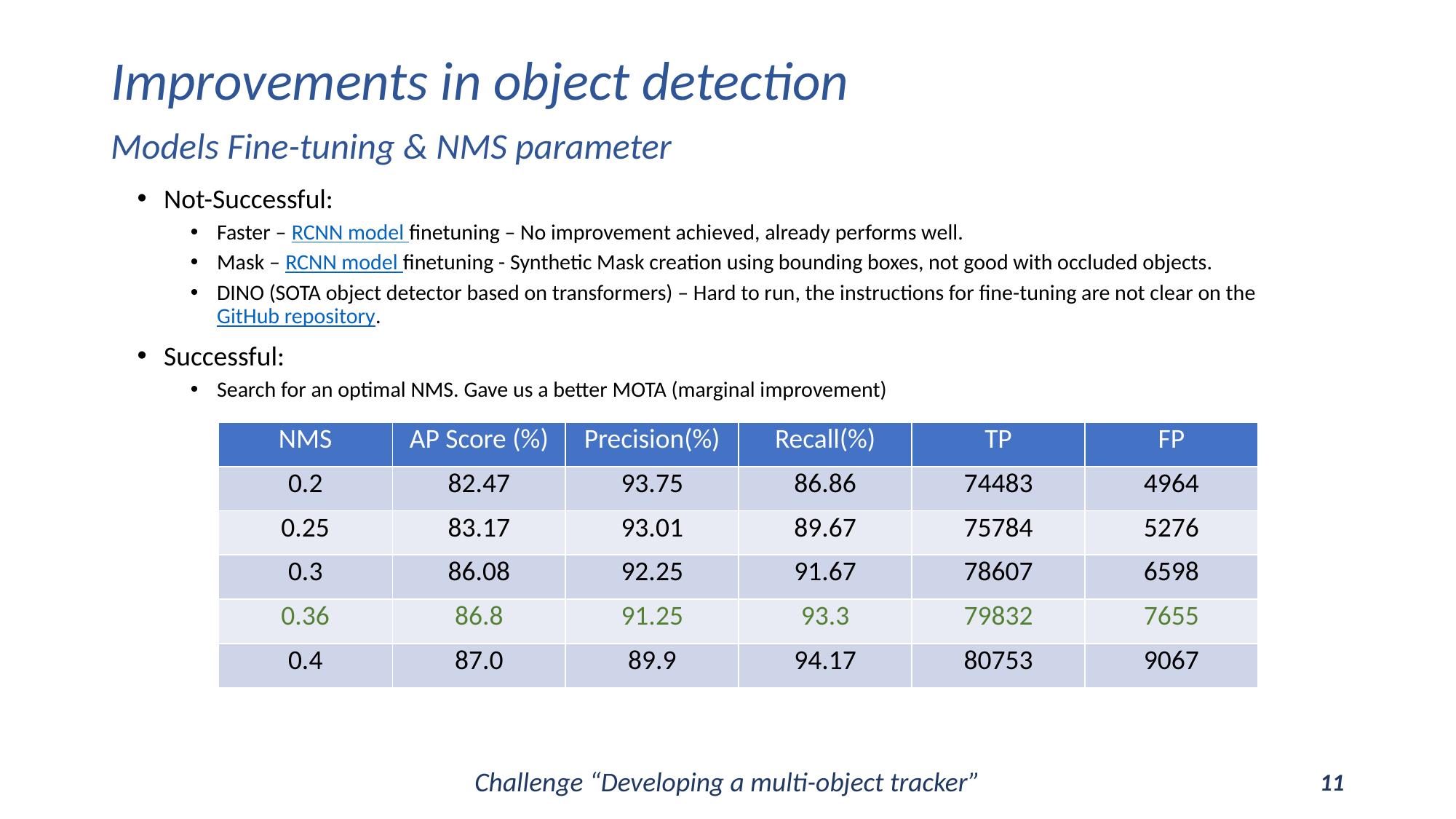

# Improvements in object detection
Models Fine-tuning & NMS parameter

Not-Successful:
Faster – RCNN model finetuning – No improvement achieved, already performs well.
Mask – RCNN model finetuning - Synthetic Mask creation using bounding boxes, not good with occluded objects.
DINO (SOTA object detector based on transformers) – Hard to run, the instructions for fine-tuning are not clear on the GitHub repository.
Successful:
Search for an optimal NMS. Gave us a better MOTA (marginal improvement)
| NMS | AP Score (%) | Precision(%) | Recall(%) | TP | FP |
| --- | --- | --- | --- | --- | --- |
| 0.2 | 82.47 | 93.75 | 86.86 | 74483 | 4964 |
| 0.25 | 83.17 | 93.01 | 89.67 | 75784 | 5276 |
| 0.3 | 86.08 | 92.25 | 91.67 | 78607 | 6598 |
| 0.36 | 86.8 | 91.25 | 93.3 | 79832 | 7655 |
| 0.4 | 87.0 | 89.9 | 94.17 | 80753 | 9067 |
Challenge “Developing a multi-object tracker”
11